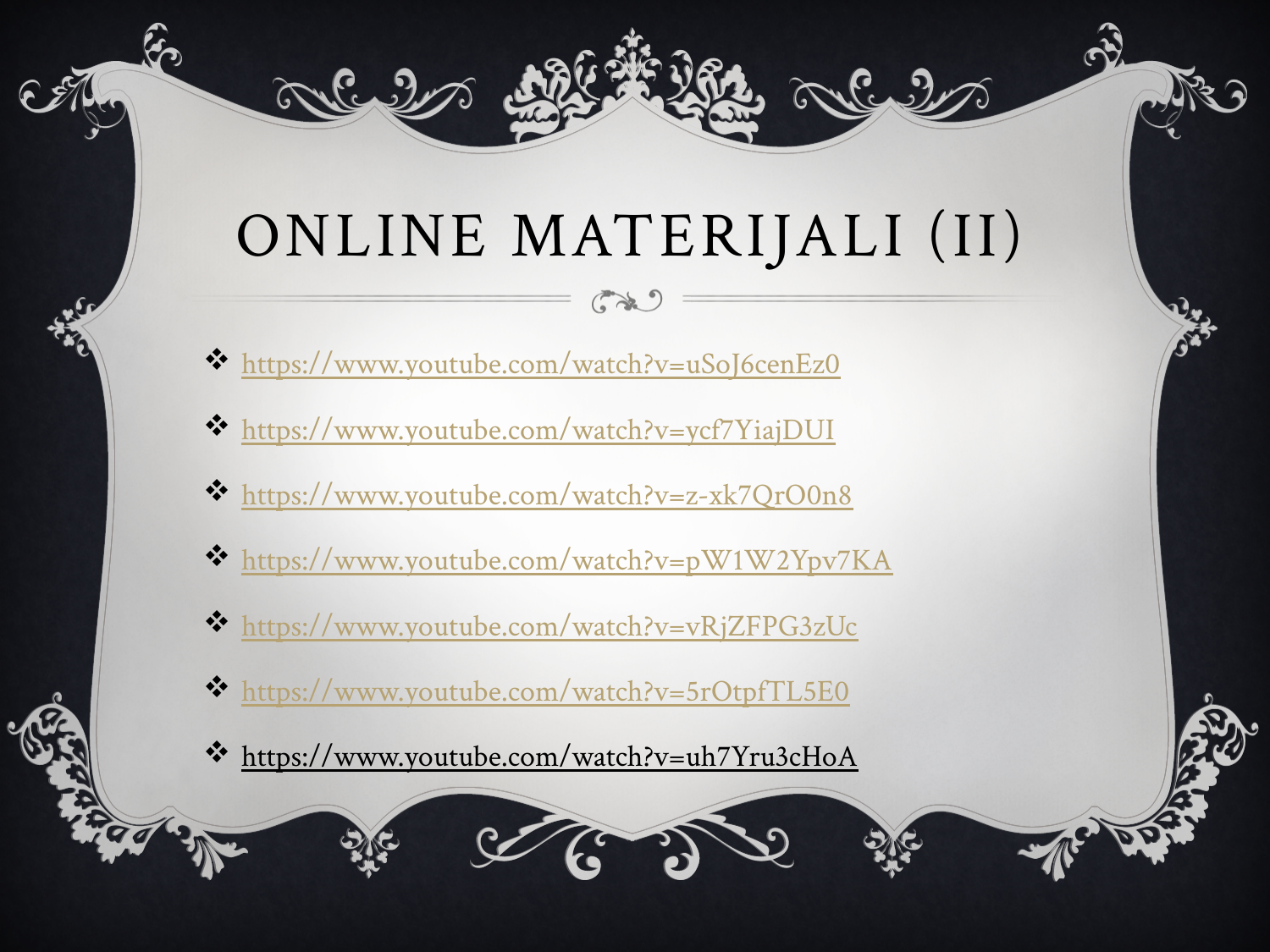

# ONLINE MATERIJALI (II)
https://www.youtube.com/watch?v=uSoJ6cenEz0
https://www.youtube.com/watch?v=ycf7YiajDUI
https://www.youtube.com/watch?v=z-xk7QrO0n8
https://www.youtube.com/watch?v=pW1W2Ypv7KA
https://www.youtube.com/watch?v=vRjZFPG3zUc
https://www.youtube.com/watch?v=5rOtpfTL5E0
https://www.youtube.com/watch?v=uh7Yru3cHoA